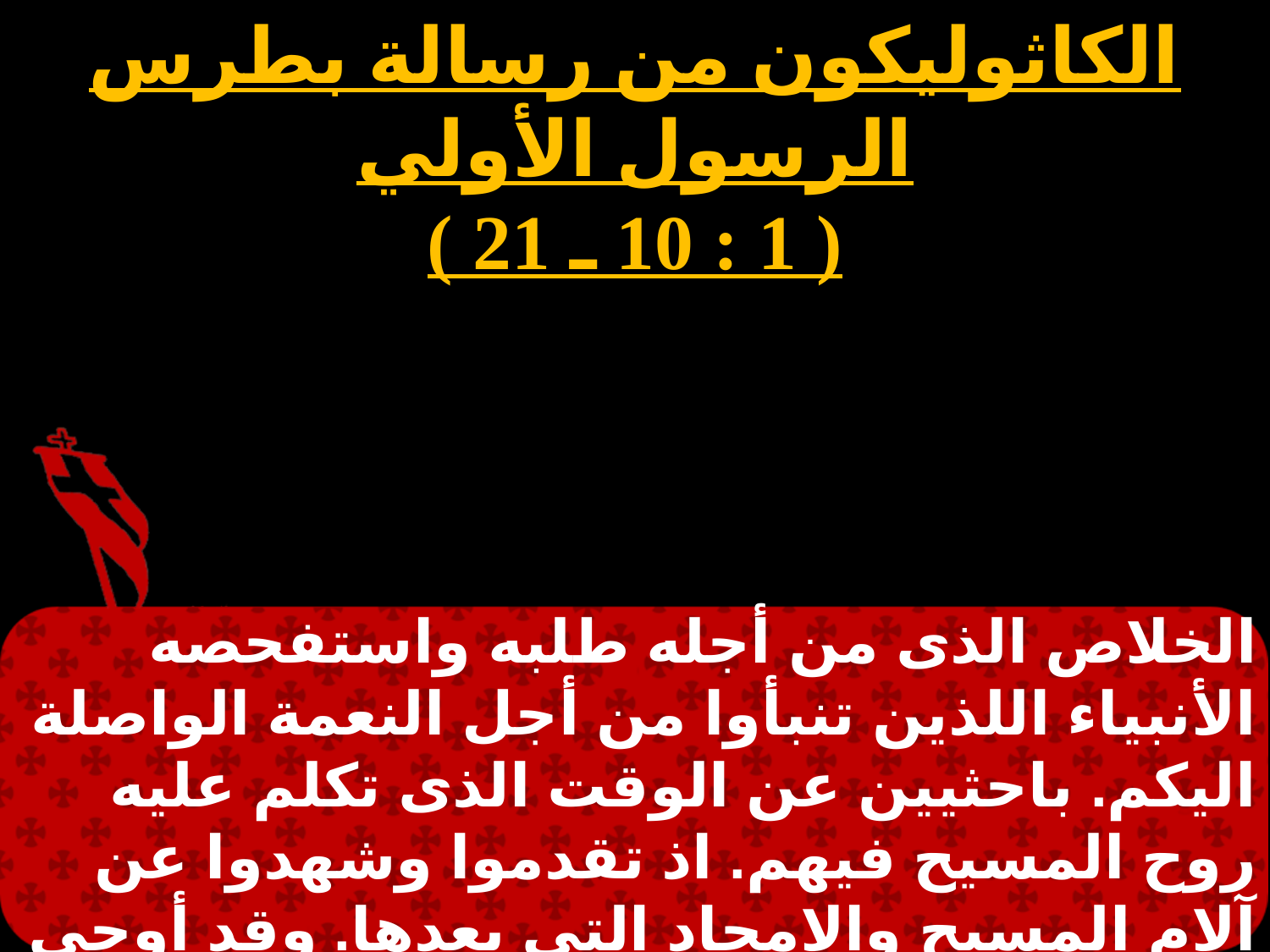

الكاثوليكون من رسالة بطرس الرسول الأولي
( 1 : 10 ـ 21 )
الخلاص الذى من أجله طلبه واستفحصه الأنبياء اللذين تنبأوا من أجل النعمة الواصلة اليكم. باحثيين عن الوقت الذى تكلم عليه روح المسيح فيهم. اذ تقدموا وشهدوا عن آلام المسيح والامجاد التي بعدها. وقد أوحى اليهم أنها ليست لانفسهم بل لكم.